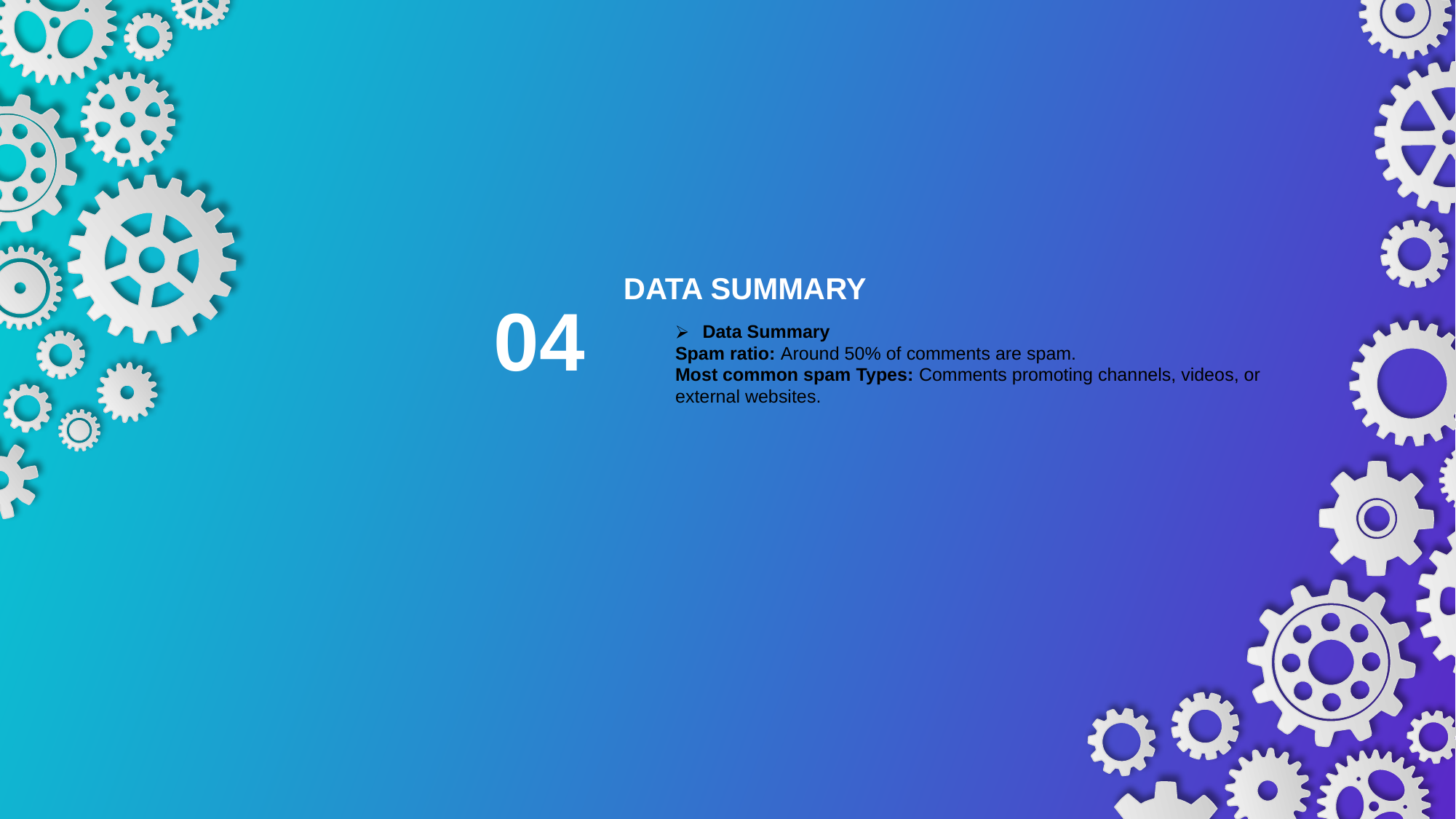

DATA SUMMARY
Data Summary
Spam ratio: Around 50% of comments are spam.
Most common spam Types: Comments promoting channels, videos, or external websites.
04